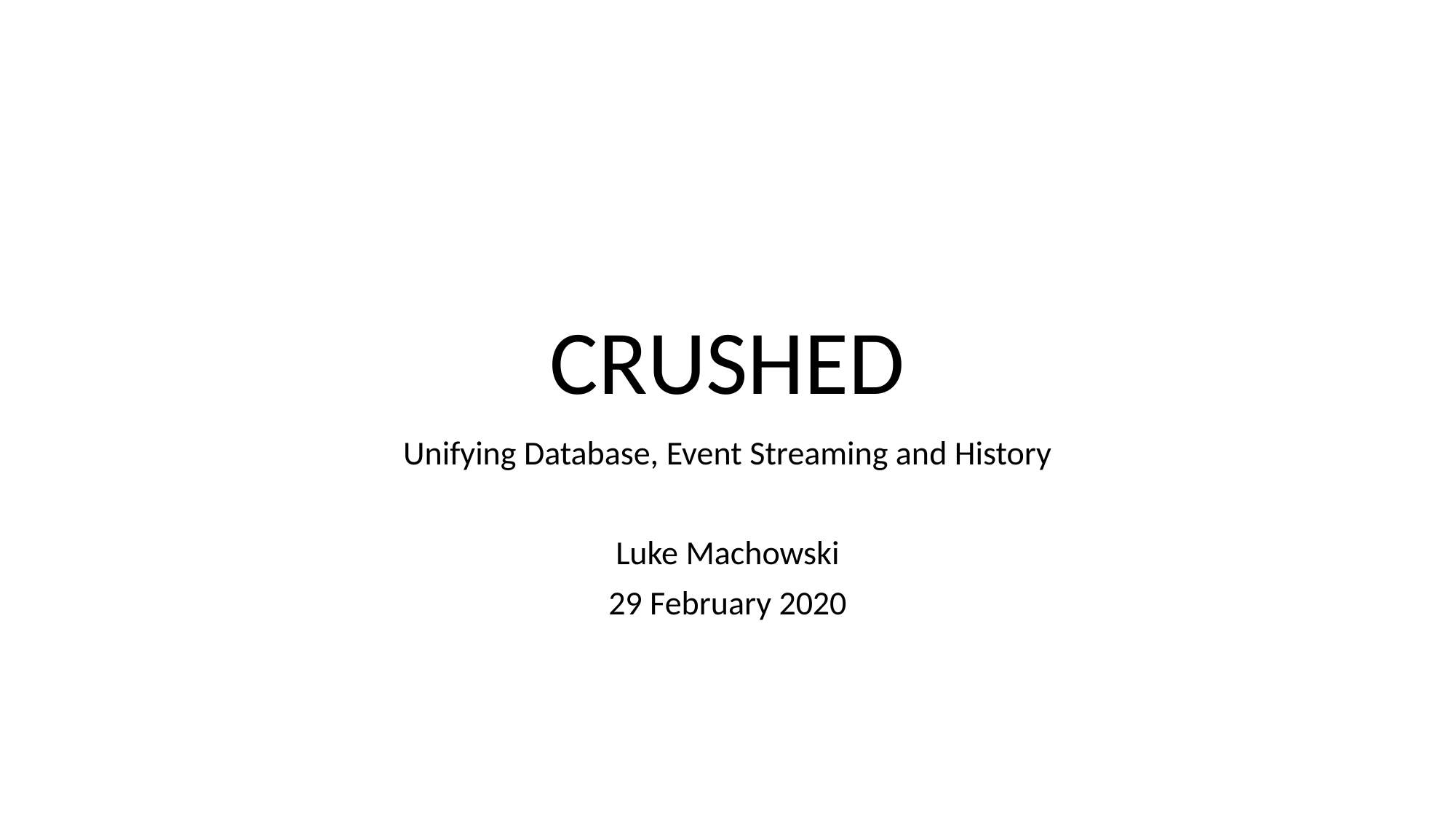

# CRUSHED
Unifying Database, Event Streaming and History

Luke Machowski
29 February 2020